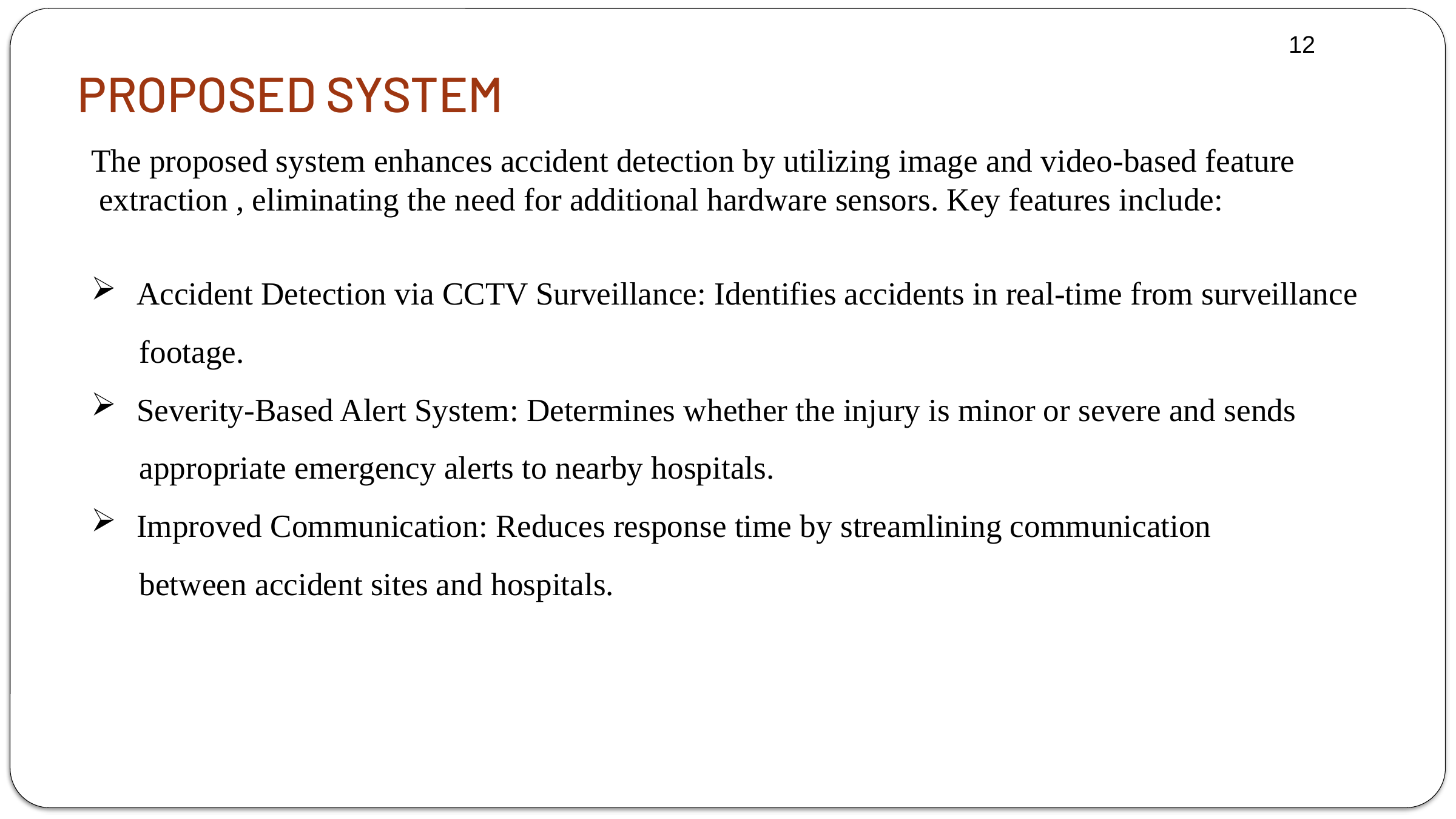

12
PROPOSED SYSTEM
The proposed system enhances accident detection by utilizing image and video-based feature
 extraction , eliminating the need for additional hardware sensors. Key features include:

Accident Detection via CCTV Surveillance: Identifies accidents in real-time from surveillance
      footage.
Severity-Based Alert System: Determines whether the injury is minor or severe and sends
      appropriate emergency alerts to nearby hospitals.
Improved Communication: Reduces response time by streamlining communication
      between accident sites and hospitals.